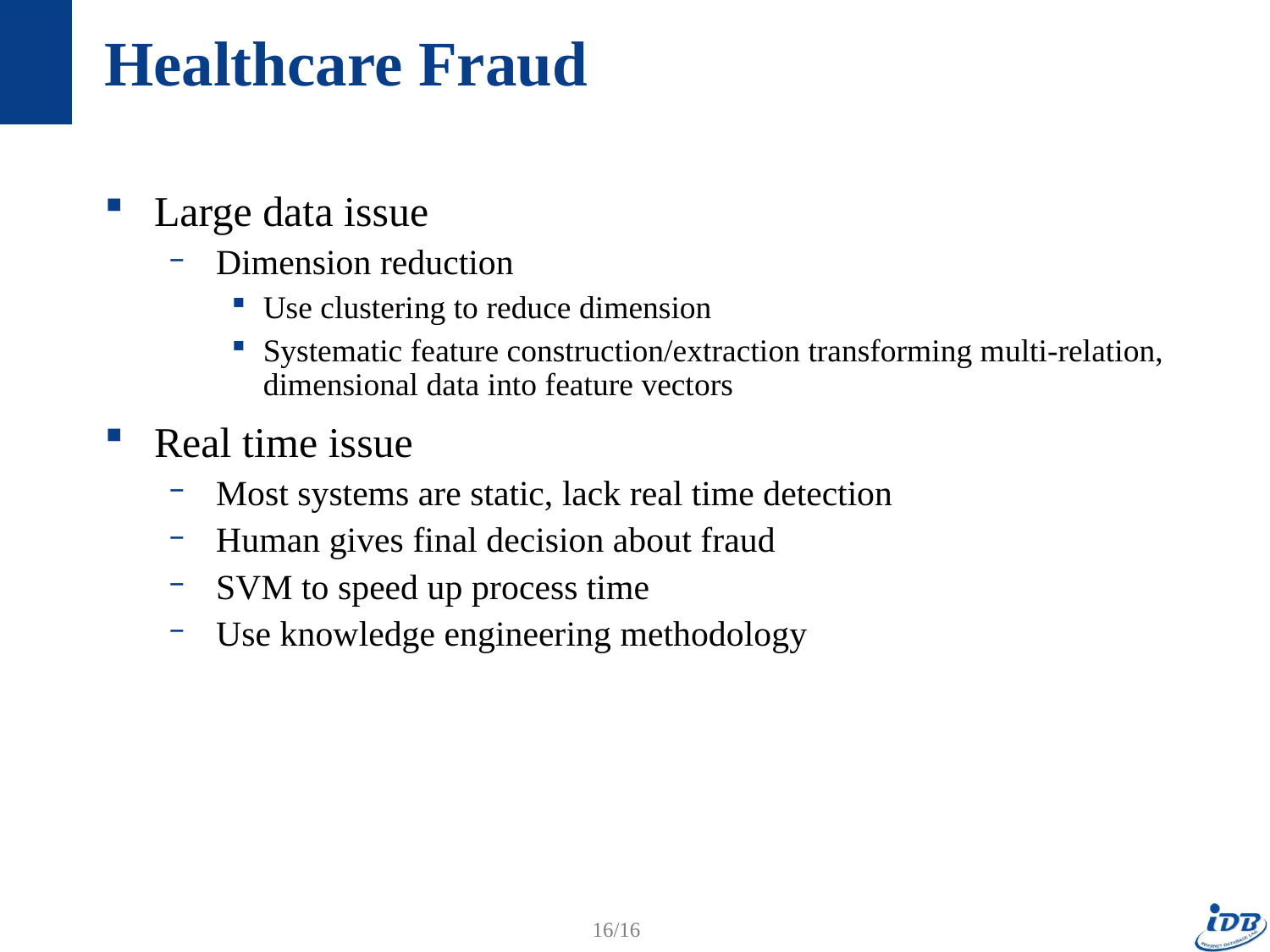

# Healthcare Fraud
Large data issue
Dimension reduction
Use clustering to reduce dimension
Systematic feature construction/extraction transforming multi-relation, dimensional data into feature vectors
Real time issue
Most systems are static, lack real time detection
Human gives final decision about fraud
SVM to speed up process time
Use knowledge engineering methodology